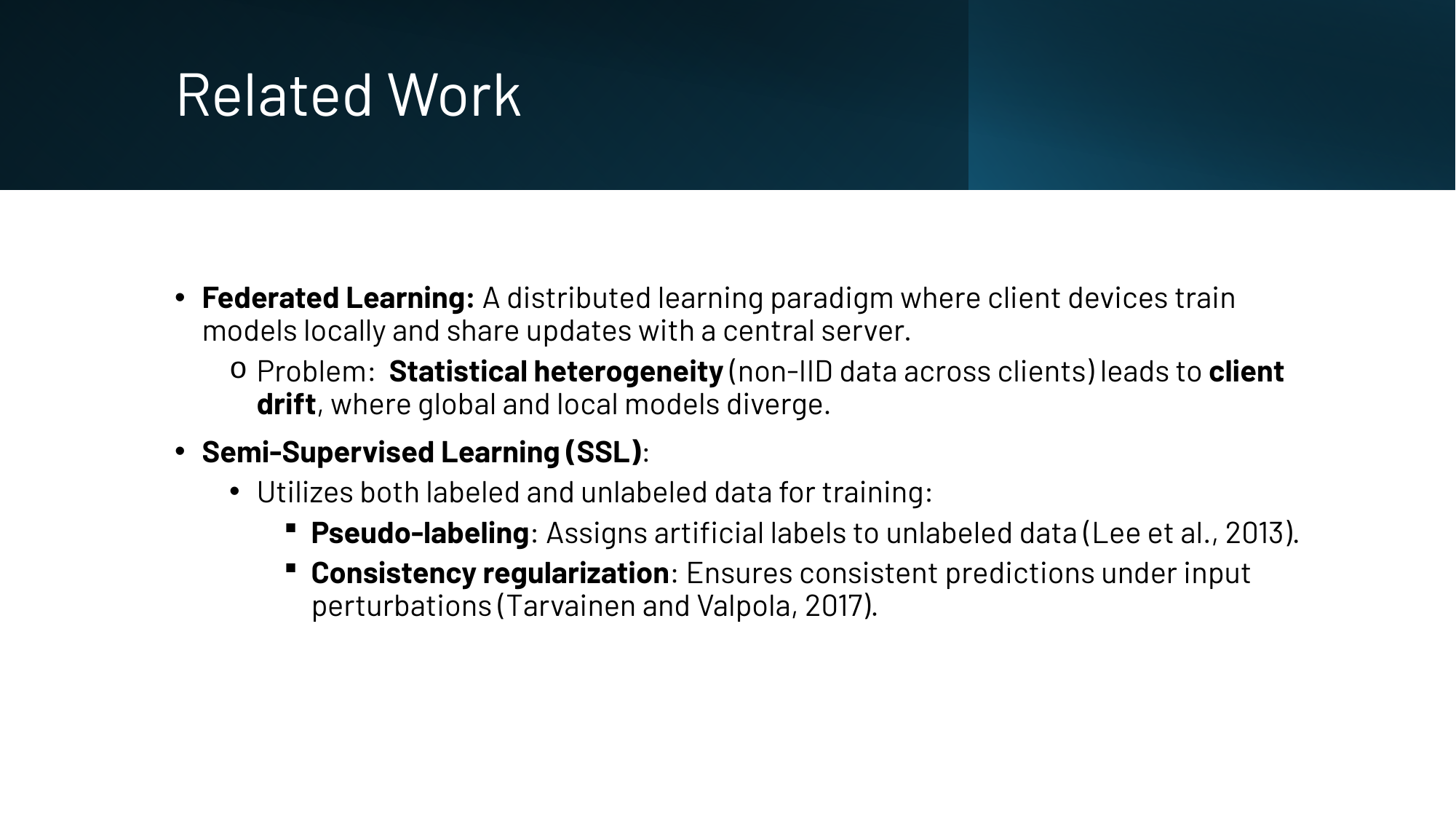

# Related Work
Federated Learning: A distributed learning paradigm where client devices train models locally and share updates with a central server.
Problem:  Statistical heterogeneity (non-IID data across clients) leads to client drift, where global and local models diverge.
Semi-Supervised Learning (SSL):
Utilizes both labeled and unlabeled data for training:
Pseudo-labeling: Assigns artificial labels to unlabeled data (Lee et al., 2013).
Consistency regularization: Ensures consistent predictions under input perturbations (Tarvainen and Valpola, 2017).